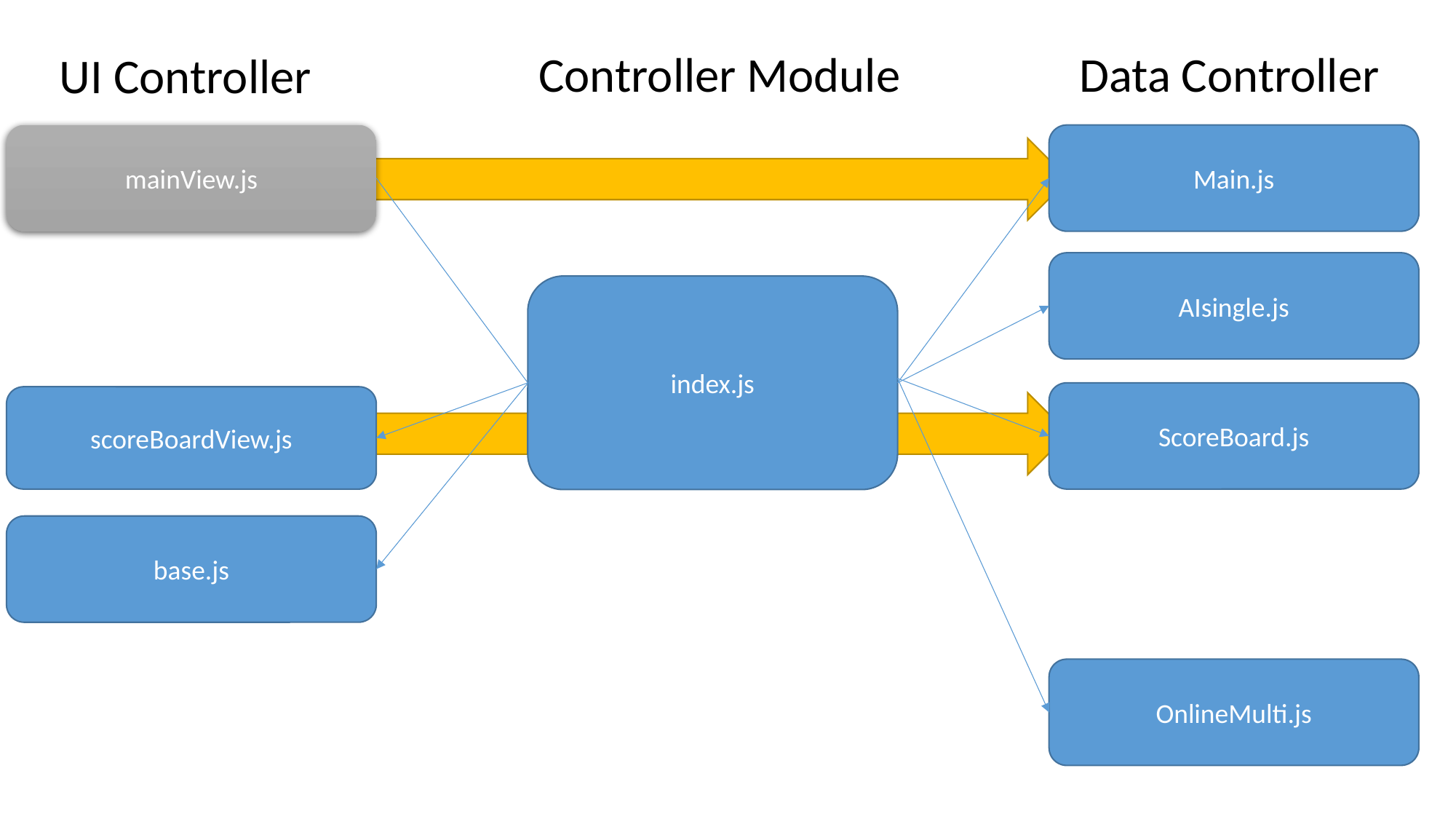

Controller Module
Data Controller
UI Controller
mainView.js
Main.js

AIsingle.js
index.js
ScoreBoard.js
scoreBoardView.js

base.js
OnlineMulti.js